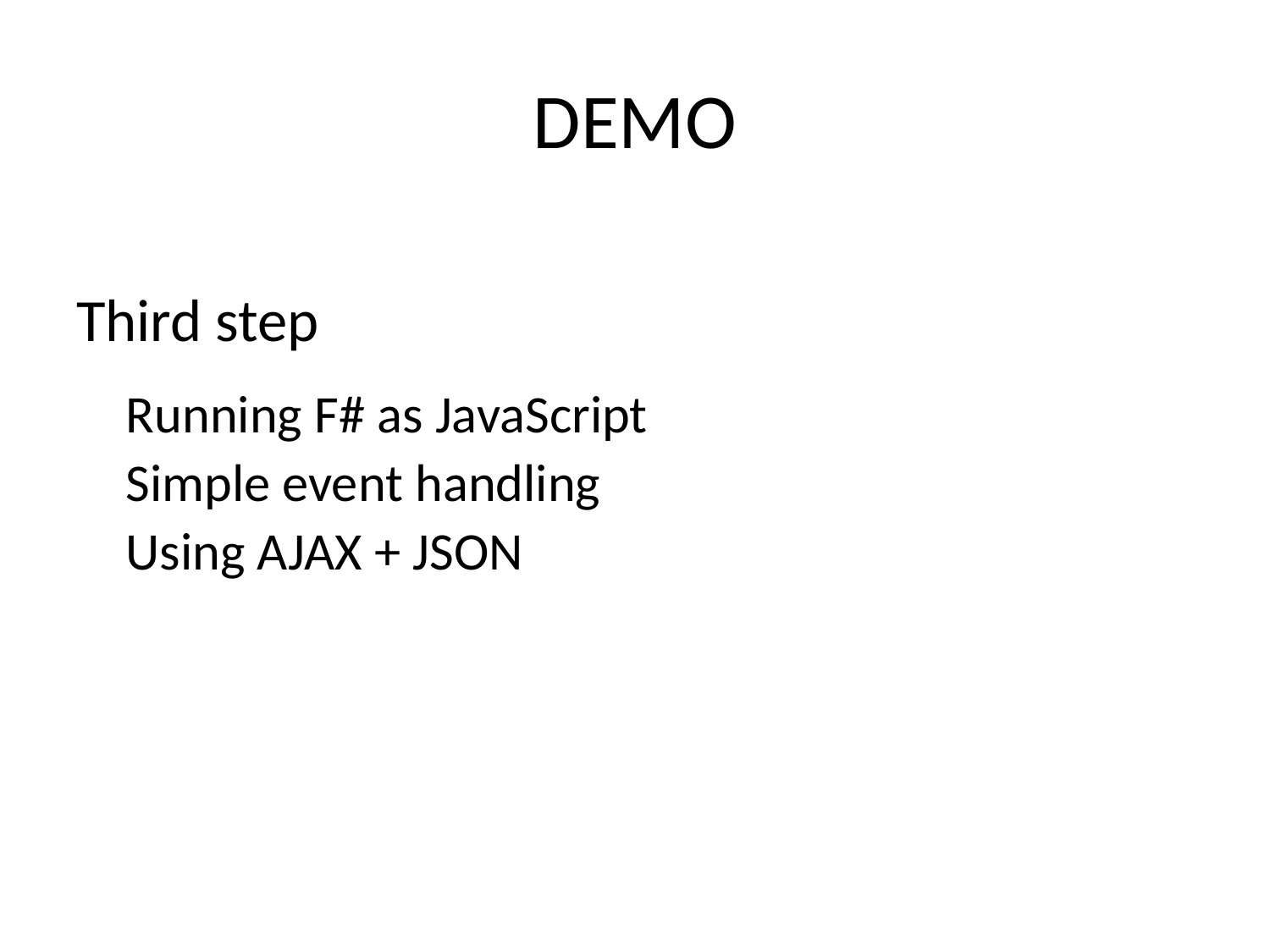

# DEMO
Third step
Running F# as JavaScript
Simple event handling
Using AJAX + JSON